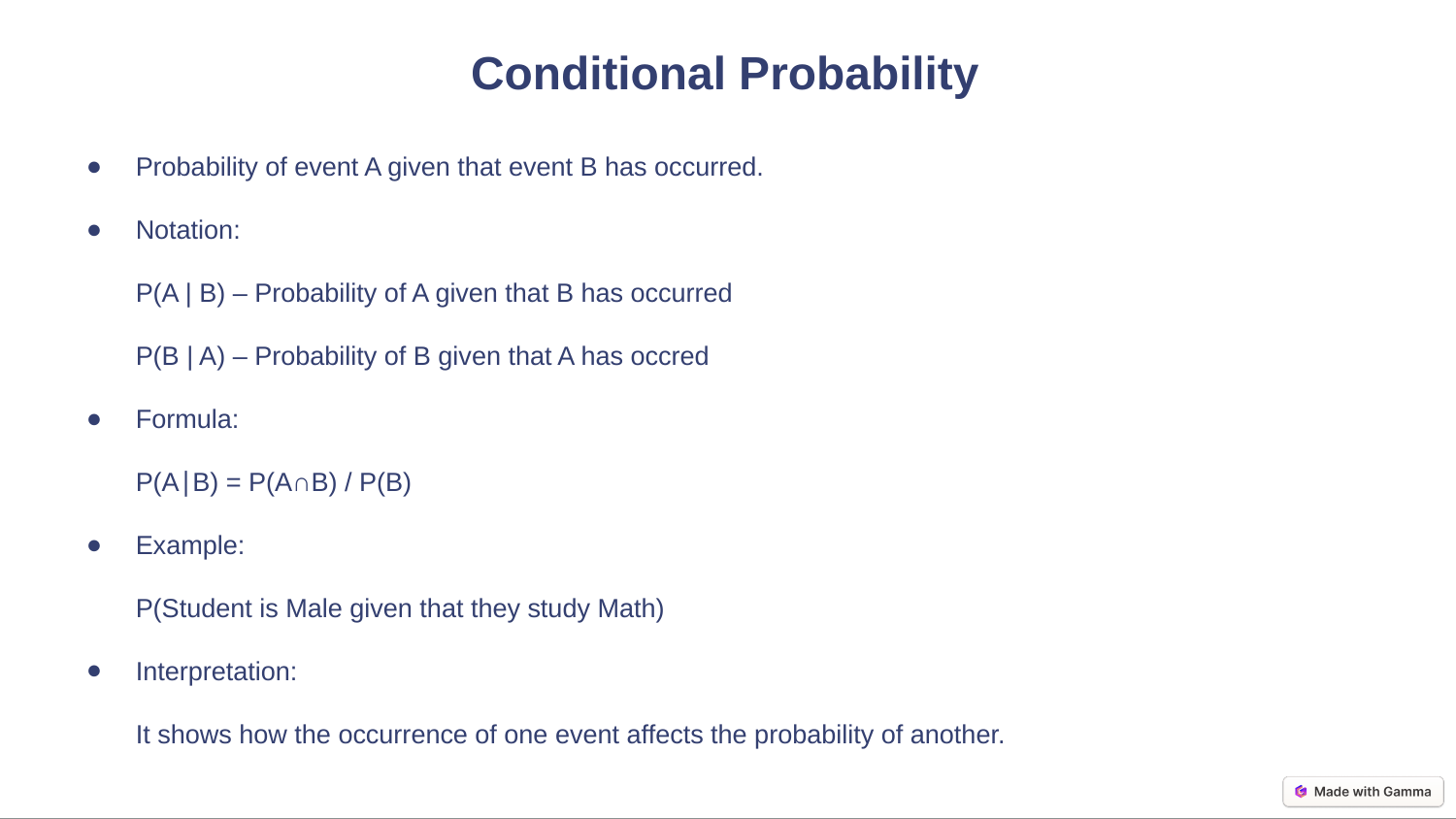

Conditional Probability
Probability of event A given that event B has occurred.
Notation:
P(A | B) – Probability of A given that B has occurred
P(B | A) – Probability of B given that A has occred
Formula:
P(A∣B) = P(A∩B) / P(B)
Example:
P(Student is Male given that they study Math)
Interpretation:
It shows how the occurrence of one event affects the probability of another.